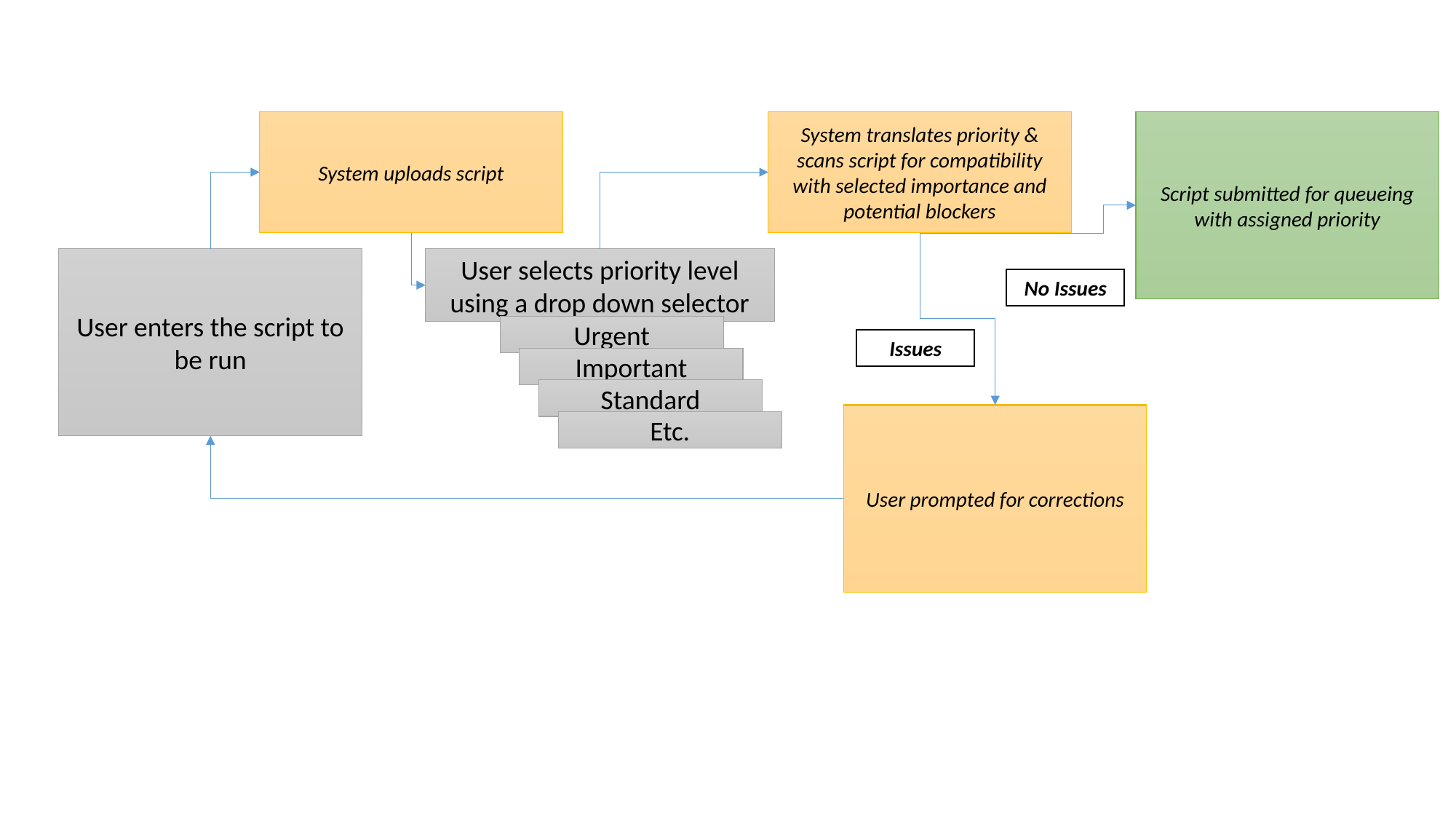

System uploads script
System translates priority & scans script for compatibility with selected importance and potential blockers
Script submitted for queueing with assigned priority
User enters the script to be run
User selects priority level using a drop down selector
No Issues
Urgent
Important
Standard
Etc.
Issues
User prompted for corrections